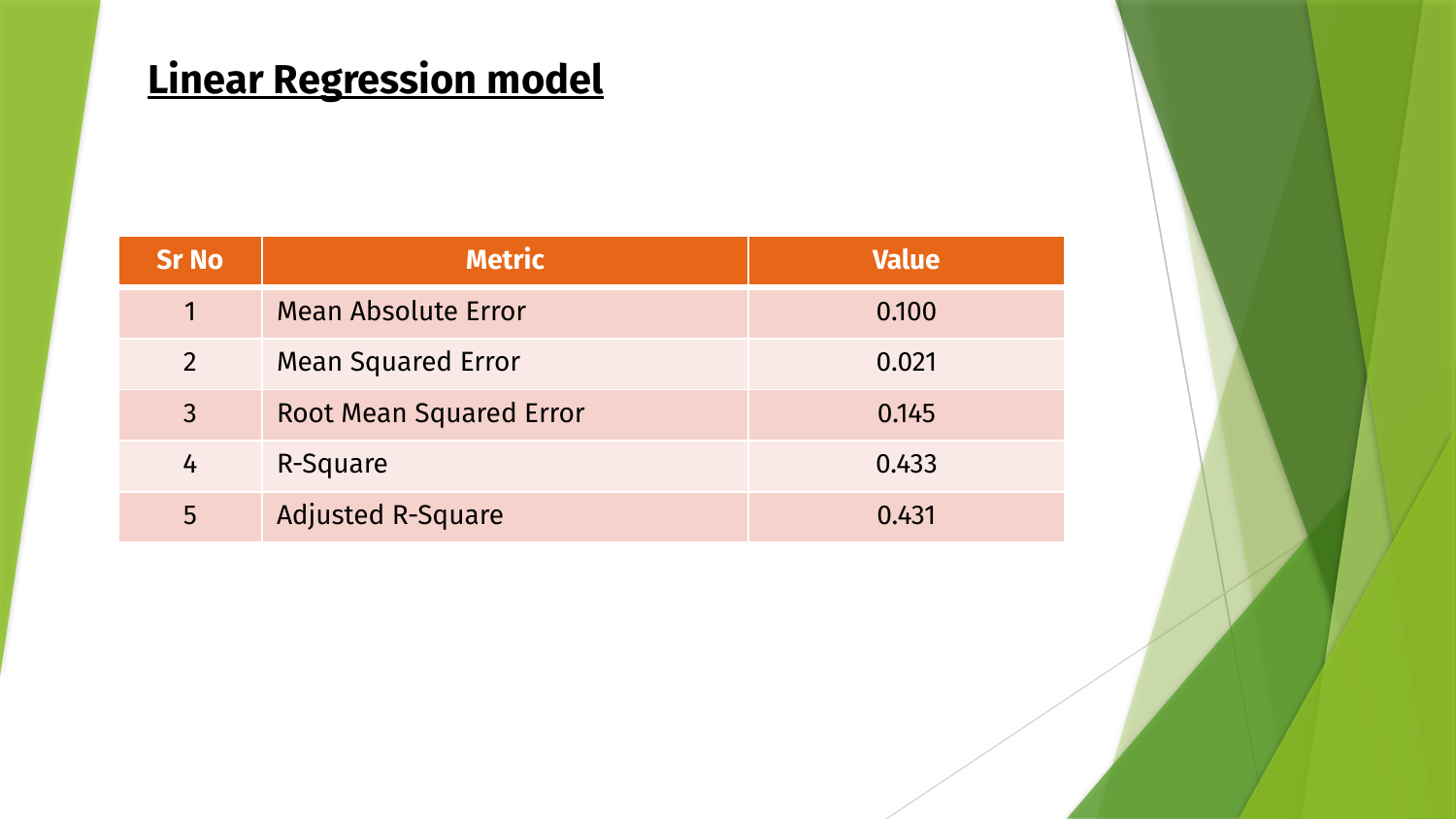

Linear Regression model
| Sr No | Metric | Value |
| --- | --- | --- |
| 1 | Mean Absolute Error | 0.100 |
| 2 | Mean Squared Error | 0.021 |
| 3 | Root Mean Squared Error | 0.145 |
| 4 | R-Square | 0.433 |
| 5 | Adjusted R-Square | 0.431 |